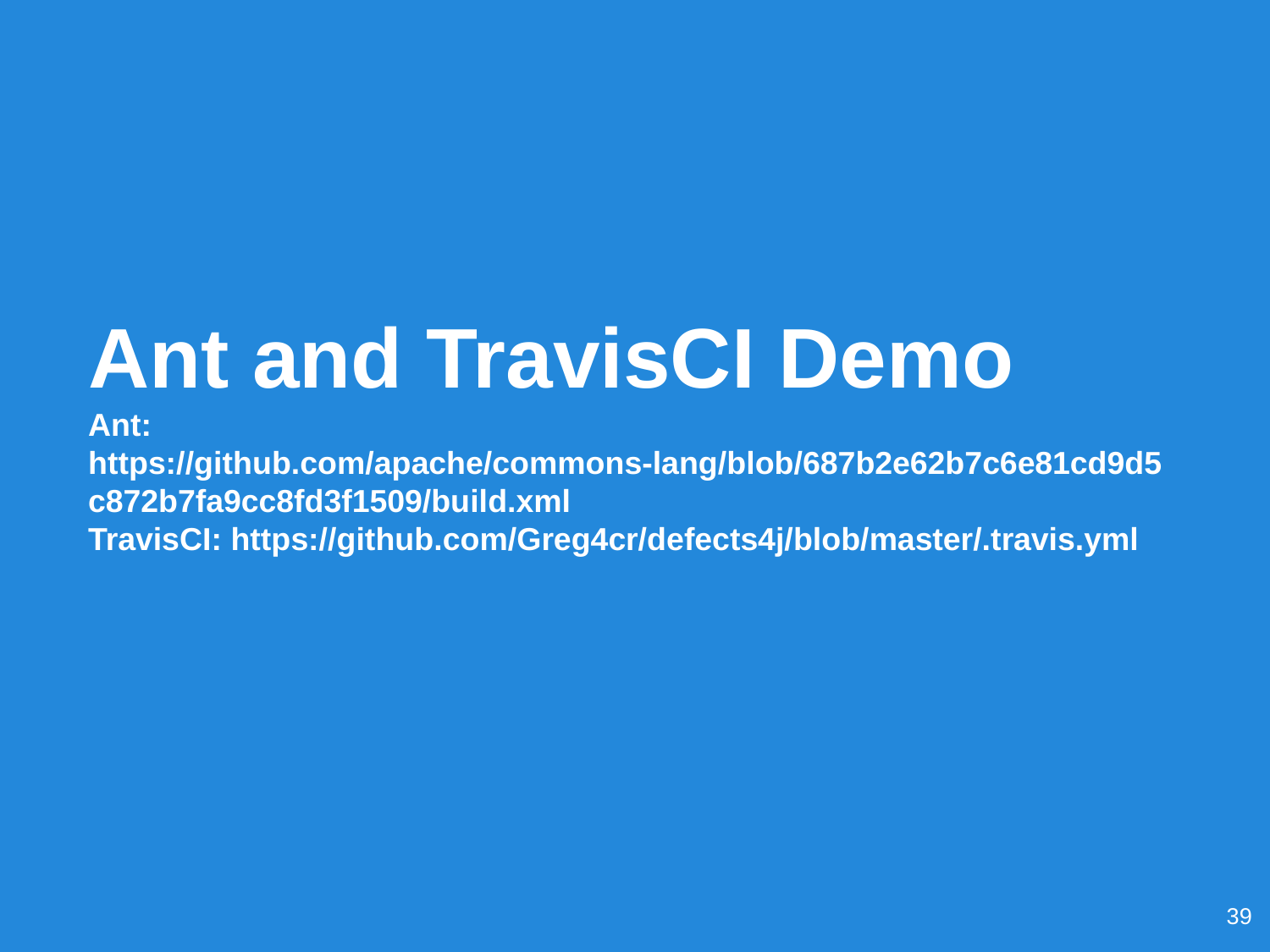

Ant and TravisCI Demo
Ant: https://github.com/apache/commons-lang/blob/687b2e62b7c6e81cd9d5c872b7fa9cc8fd3f1509/build.xml
TravisCI: https://github.com/Greg4cr/defects4j/blob/master/.travis.yml
39